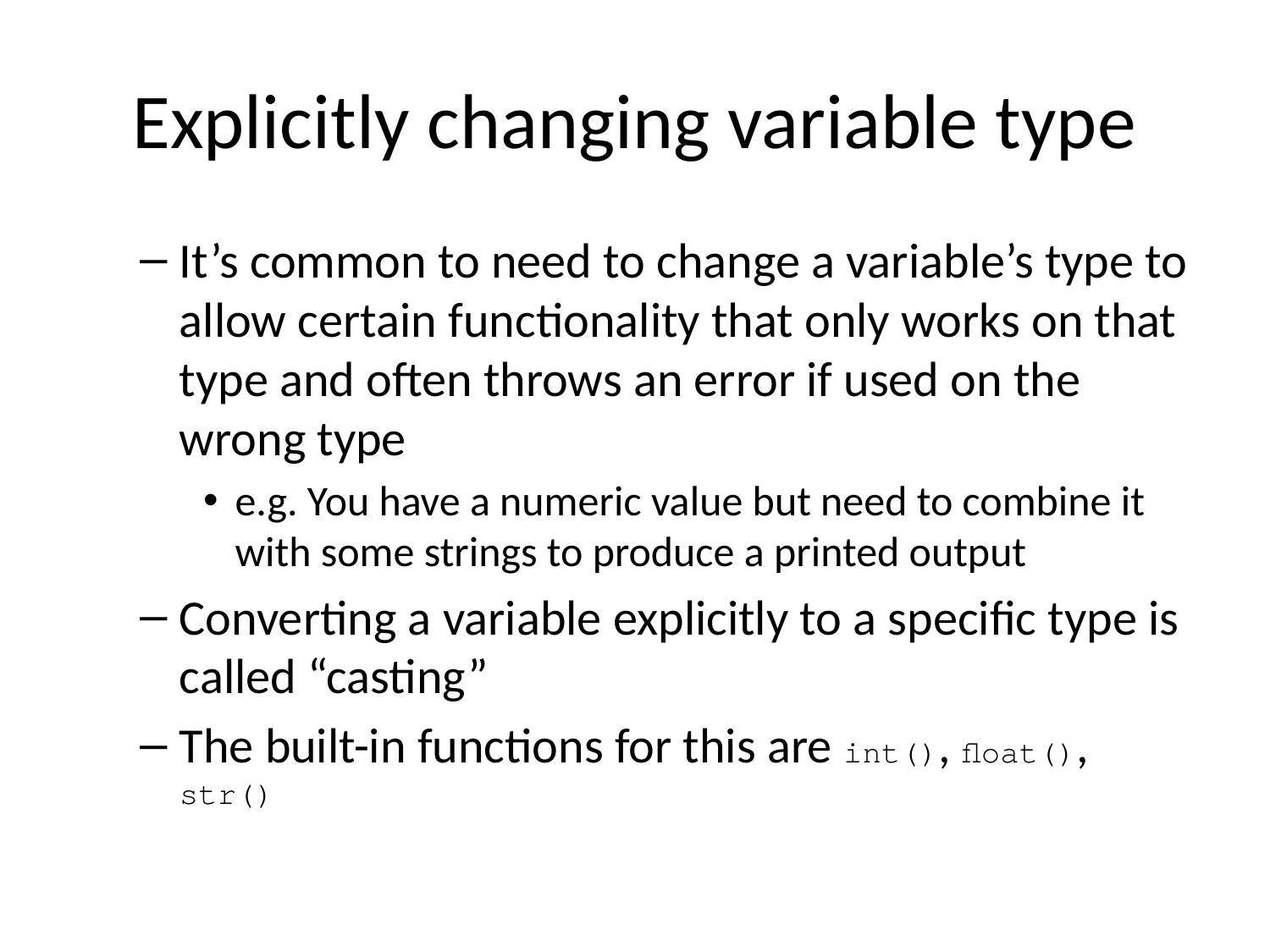

# Explicitly changing variable type
It’s common to need to change a variable’s type to allow certain functionality that only works on that type and often throws an error if used on the wrong type
e.g. You have a numeric value but need to combine it with some strings to produce a printed output
Converting a variable explicitly to a specific type is called “casting”
The built-in functions for this are int(), float(), str()